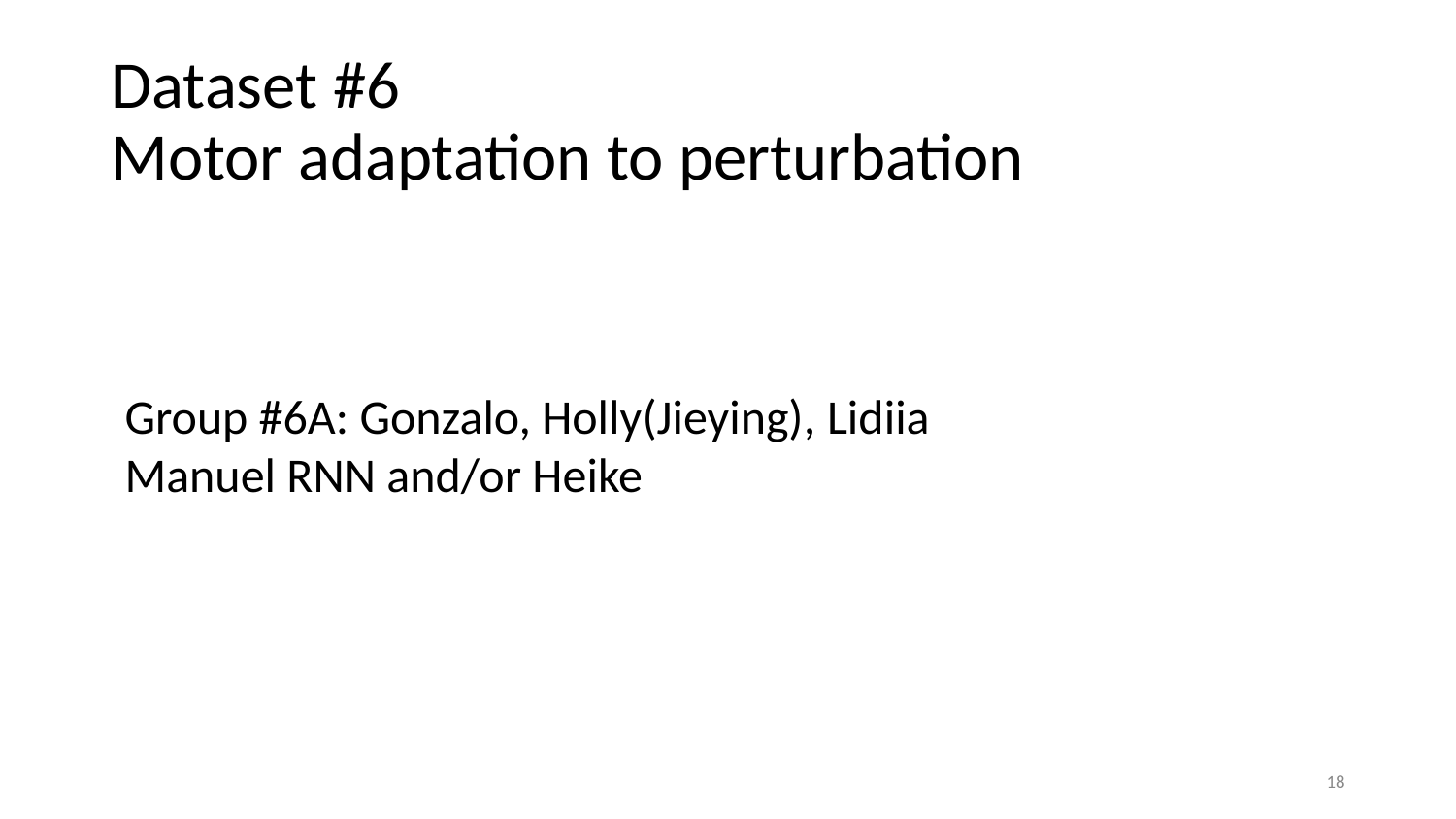

# Dataset #6
Motor adaptation to perturbation
Group #6A: Gonzalo, Holly(Jieying), Lidiia
Manuel RNN and/or Heike

18